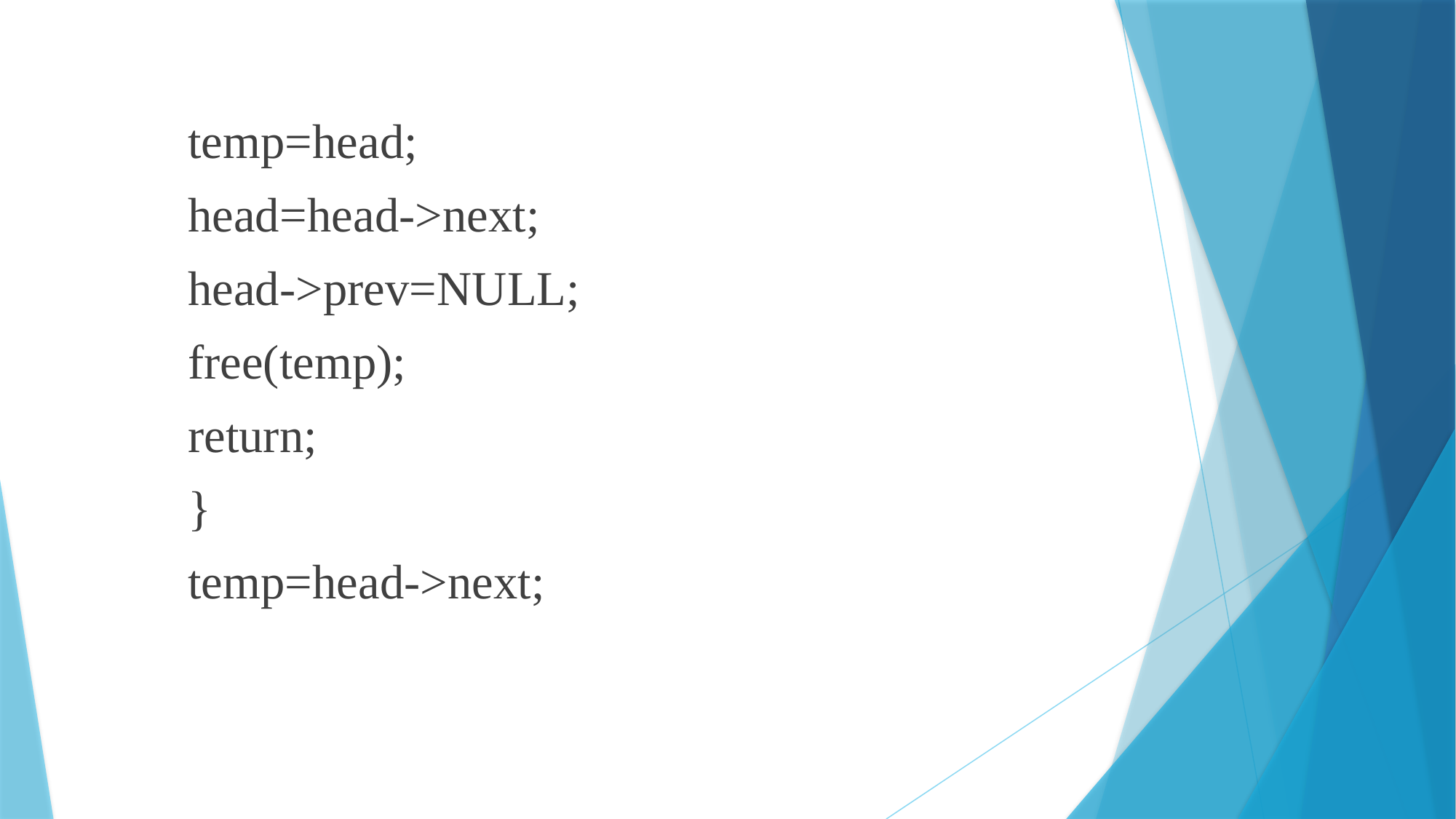

temp=head;
	head=head->next;
	head->prev=NULL;
	free(temp);
	return;
	}
	temp=head->next;